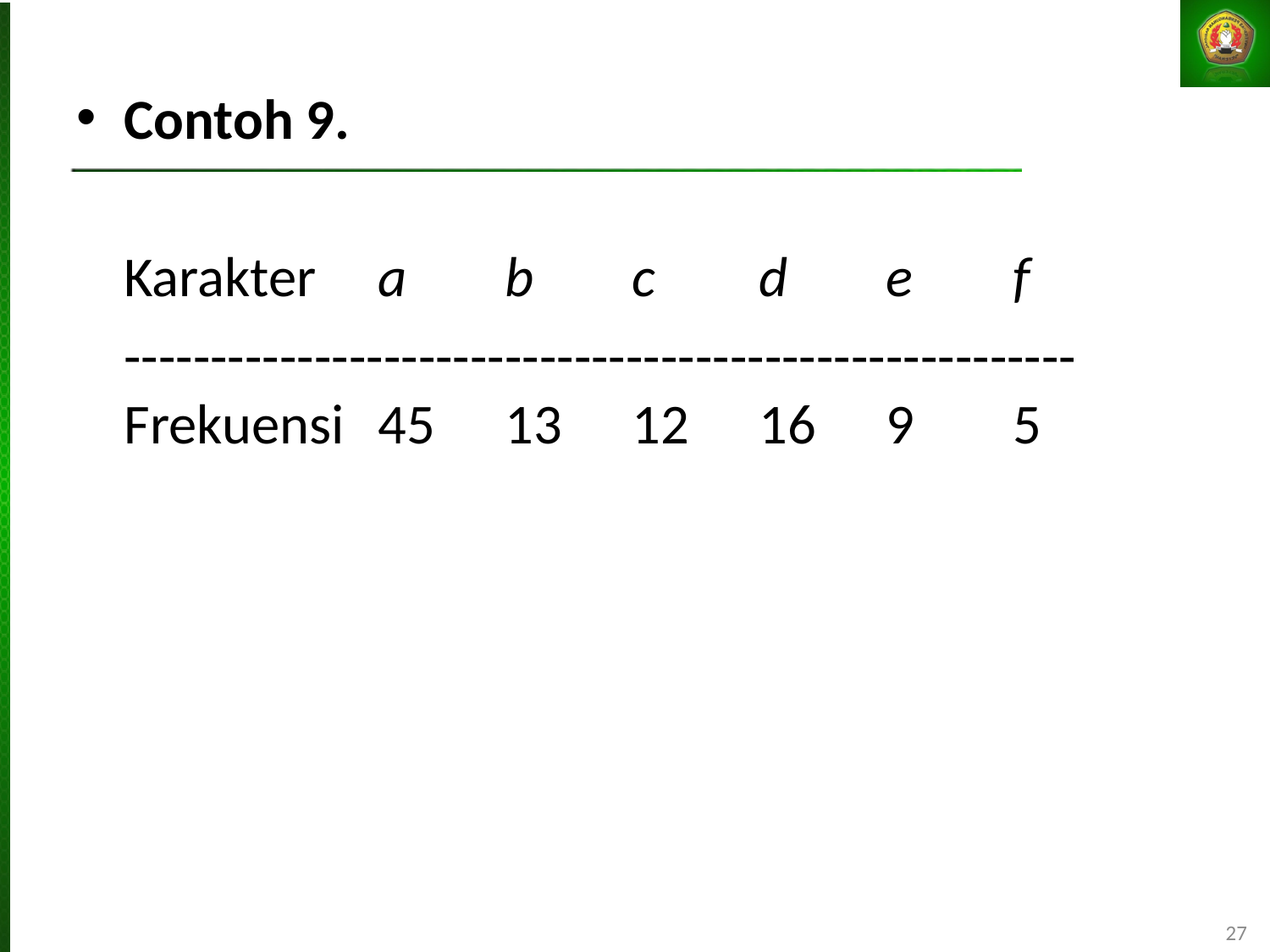

Contoh 9.

	Karakter	a	b	c	d	e	f
	-------------------------------------------------------Frekuensi	45	13	12	16	9	5
27